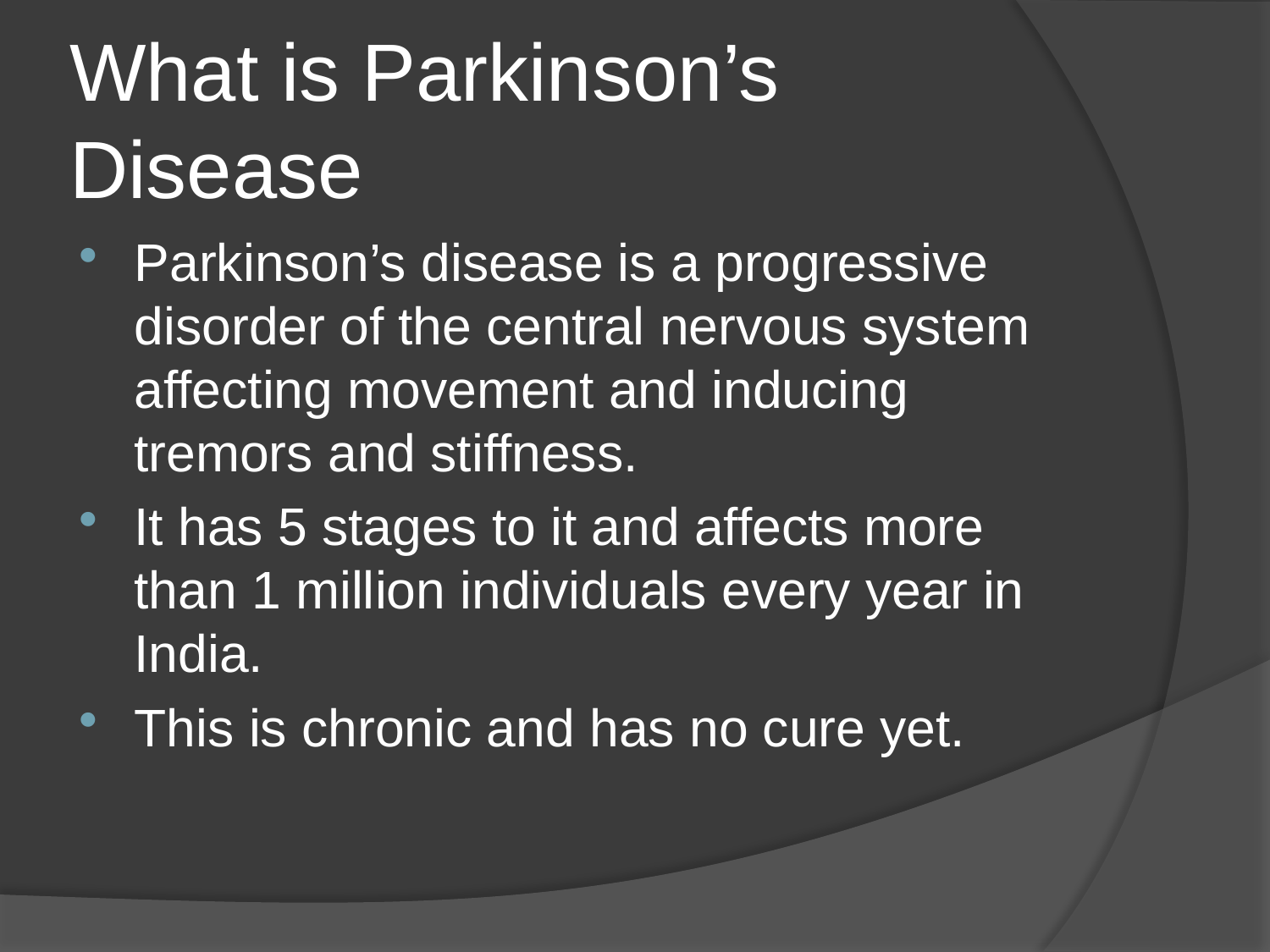

# What is Parkinson’s Disease
Parkinson’s disease is a progressive disorder of the central nervous system affecting movement and inducing tremors and stiffness.
It has 5 stages to it and affects more than 1 million individuals every year in India.
This is chronic and has no cure yet.